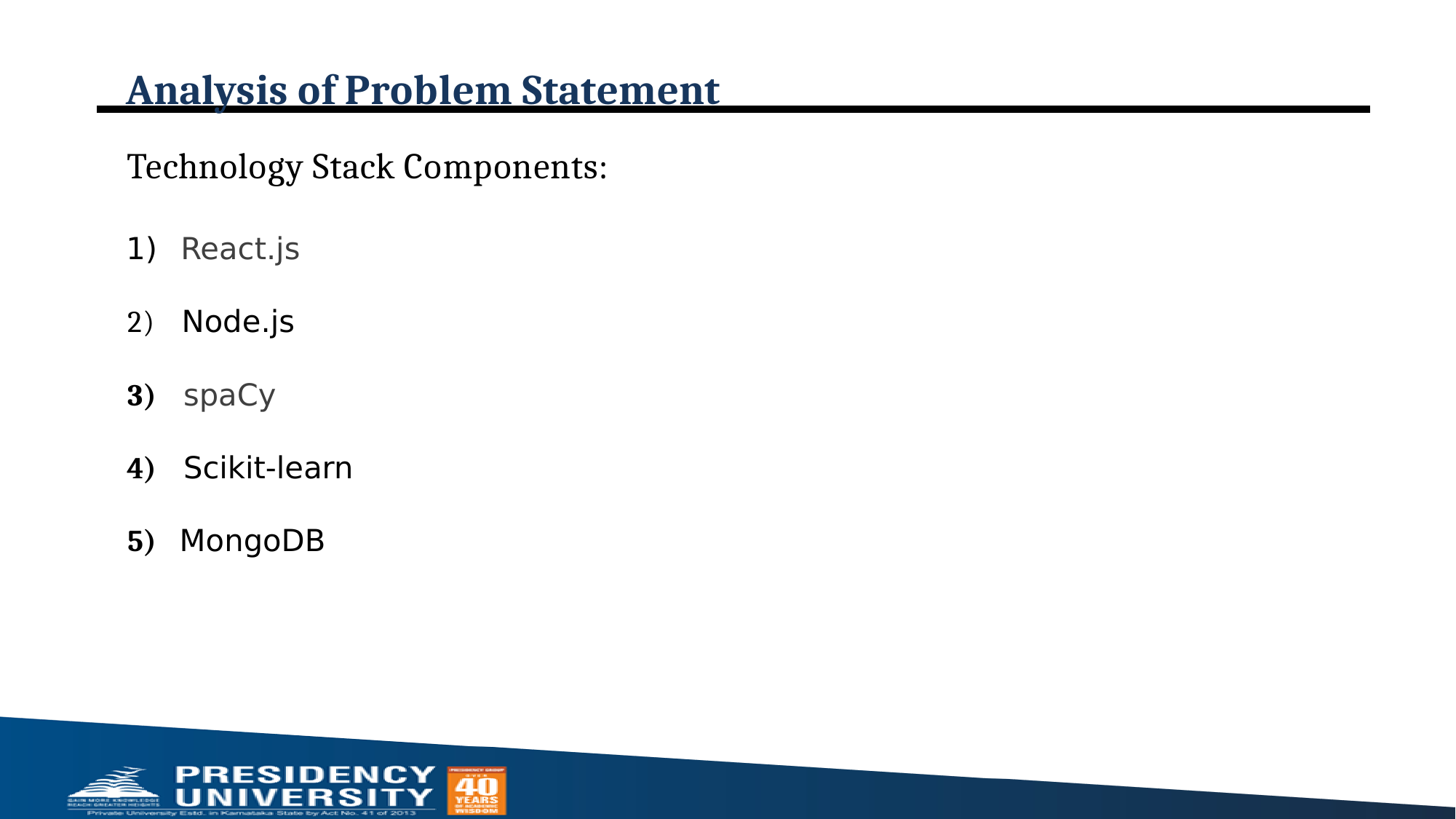

# Analysis of Problem Statement
Technology Stack Components:

React.js

2)    Node.js

3)    spaCy

4)    Scikit-learn

5)   MongoDB